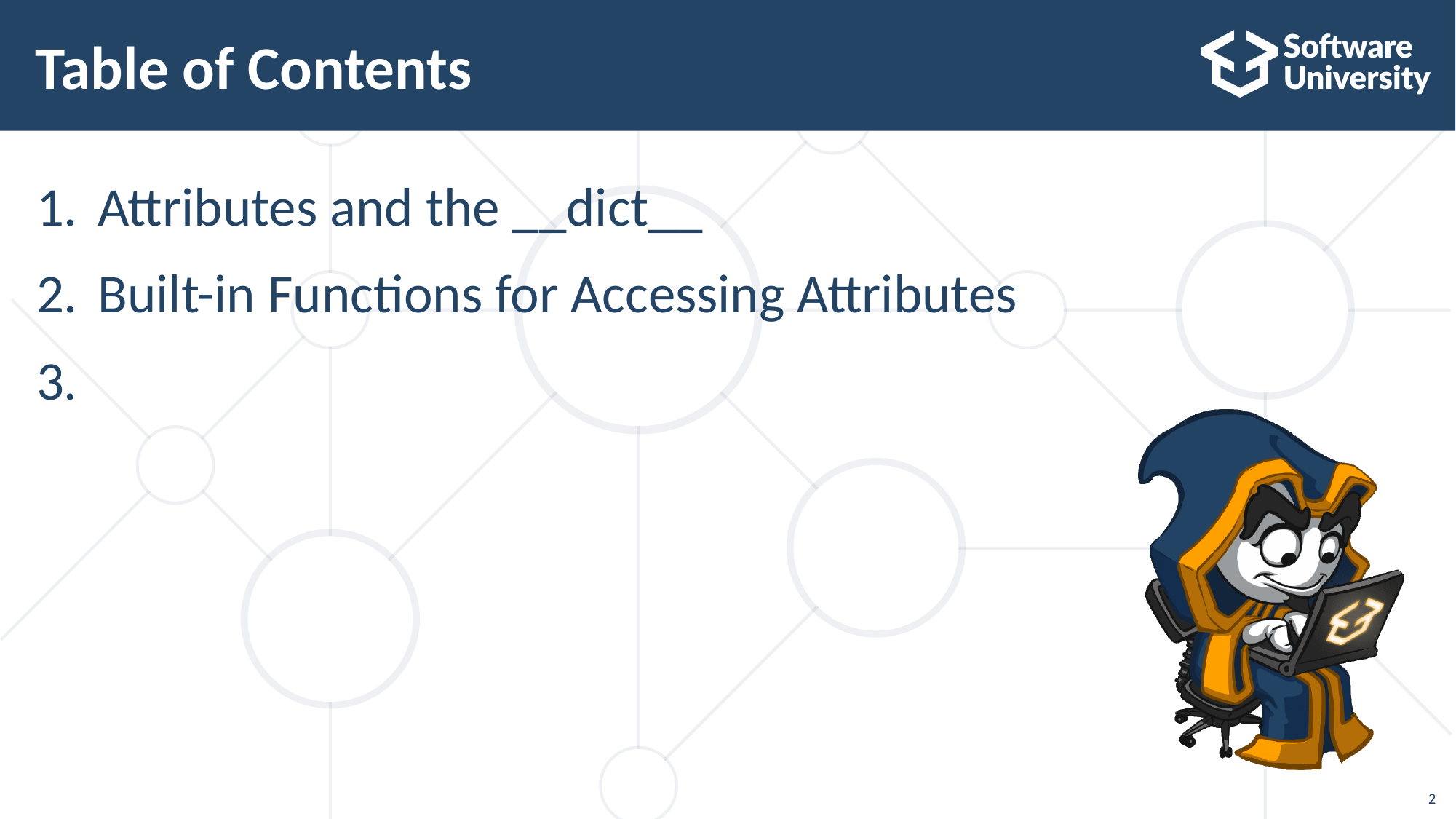

Table of Contents
Attributes and the __dict__
Built-in Functions for Accessing Attributes

2